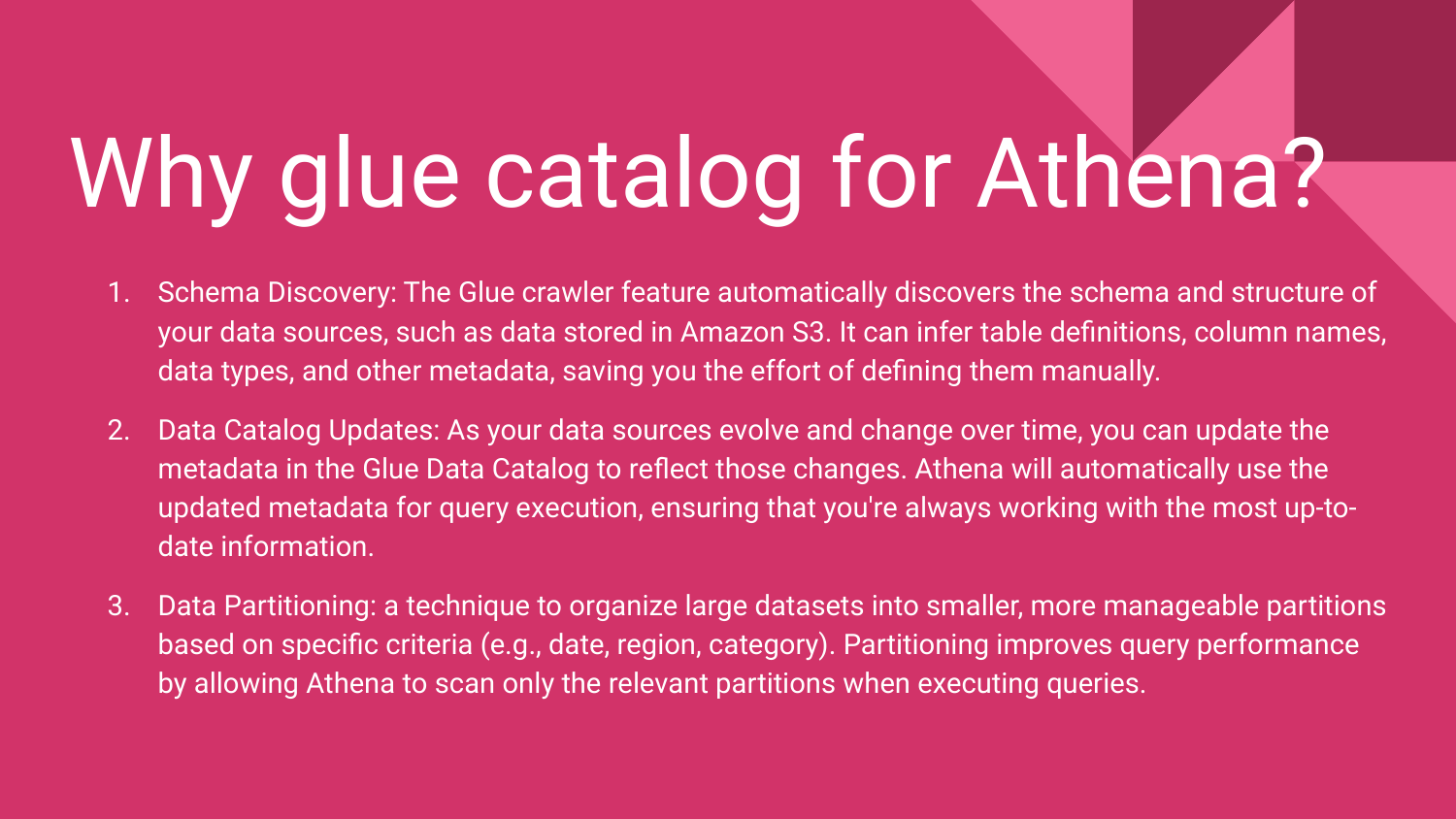

# Why glue catalog for Athena?
Schema Discovery: The Glue crawler feature automatically discovers the schema and structure of your data sources, such as data stored in Amazon S3. It can infer table definitions, column names, data types, and other metadata, saving you the effort of defining them manually.
Data Catalog Updates: As your data sources evolve and change over time, you can update the metadata in the Glue Data Catalog to reflect those changes. Athena will automatically use the updated metadata for query execution, ensuring that you're always working with the most up-to-date information.
Data Partitioning: a technique to organize large datasets into smaller, more manageable partitions based on specific criteria (e.g., date, region, category). Partitioning improves query performance by allowing Athena to scan only the relevant partitions when executing queries.